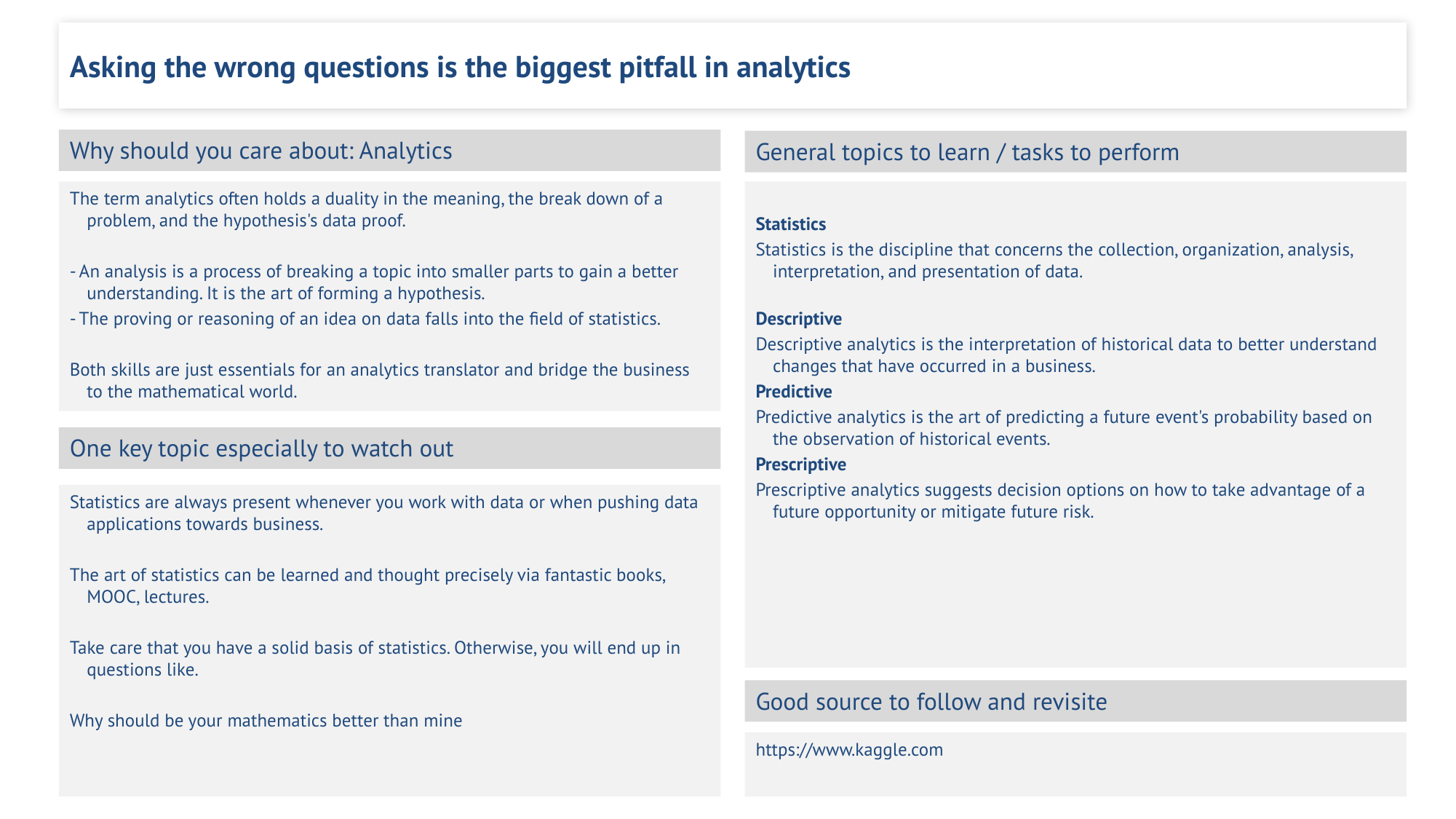

# Asking the wrong questions is the biggest pitfall in analytics
Why should you care about: Analytics
General topics to learn / tasks to perform
The term analytics often holds a duality in the meaning, the break down of a problem, and the hypothesis's data proof.

- An analysis is a process of breaking a topic into smaller parts to gain a better understanding. It is the art of forming a hypothesis.
- The proving or reasoning of an idea on data falls into the field of statistics.

Both skills are just essentials for an analytics translator and bridge the business to the mathematical world.

Statistics
Statistics is the discipline that concerns the collection, organization, analysis, interpretation, and presentation of data.
Descriptive
Descriptive analytics is the interpretation of historical data to better understand changes that have occurred in a business.
Predictive
Predictive analytics is the art of predicting a future event's probability based on the observation of historical events.
Prescriptive
Prescriptive analytics suggests decision options on how to take advantage of a future opportunity or mitigate future risk.
One key topic especially to watch out
Statistics are always present whenever you work with data or when pushing data applications towards business.

The art of statistics can be learned and thought precisely via fantastic books, MOOC, lectures.

Take care that you have a solid basis of statistics. Otherwise, you will end up in questions like.

Why should be your mathematics better than mine
Good source to follow and revisite
https://www.kaggle.com